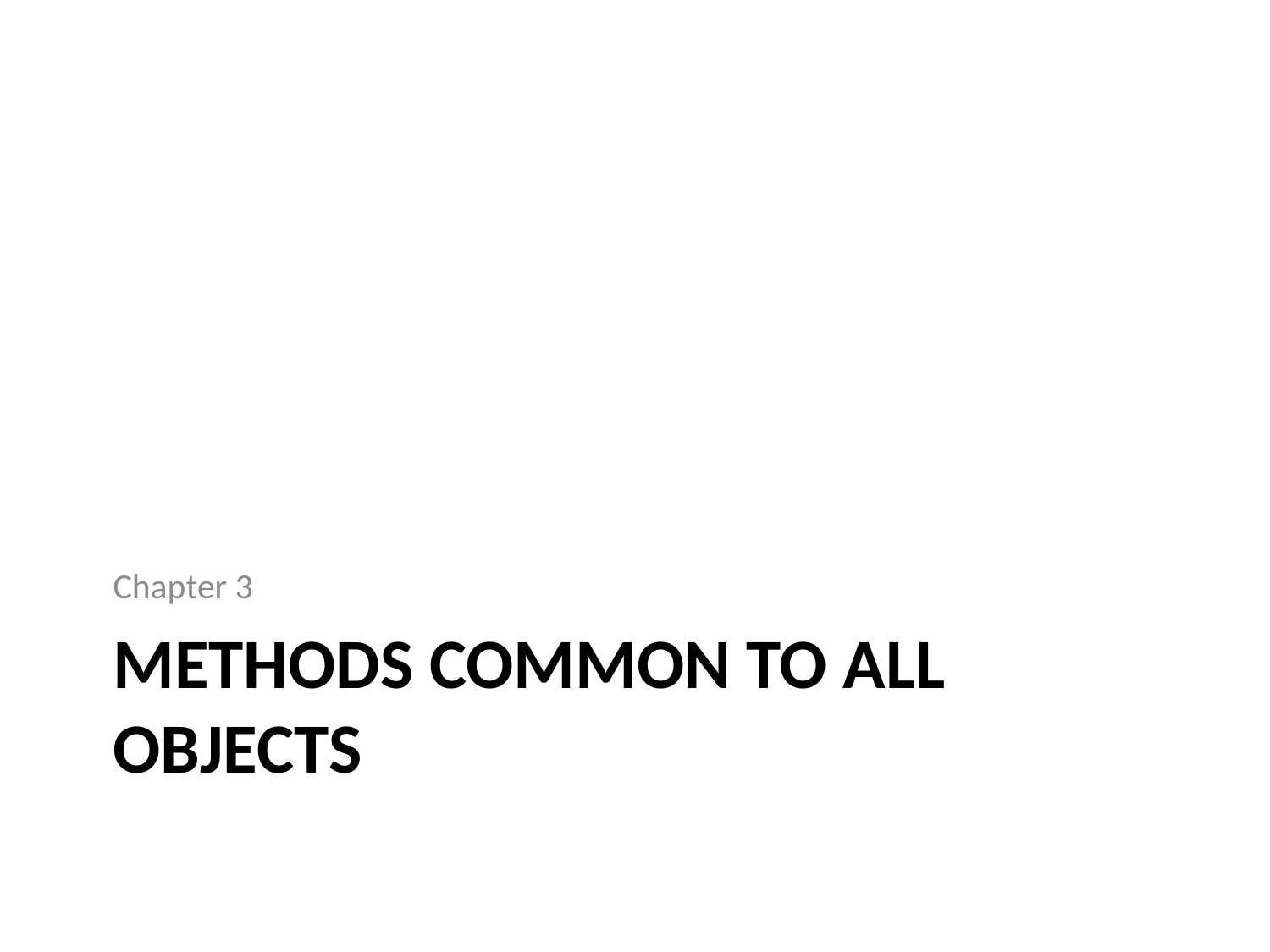

Chapter 3
# Methods common to all objects